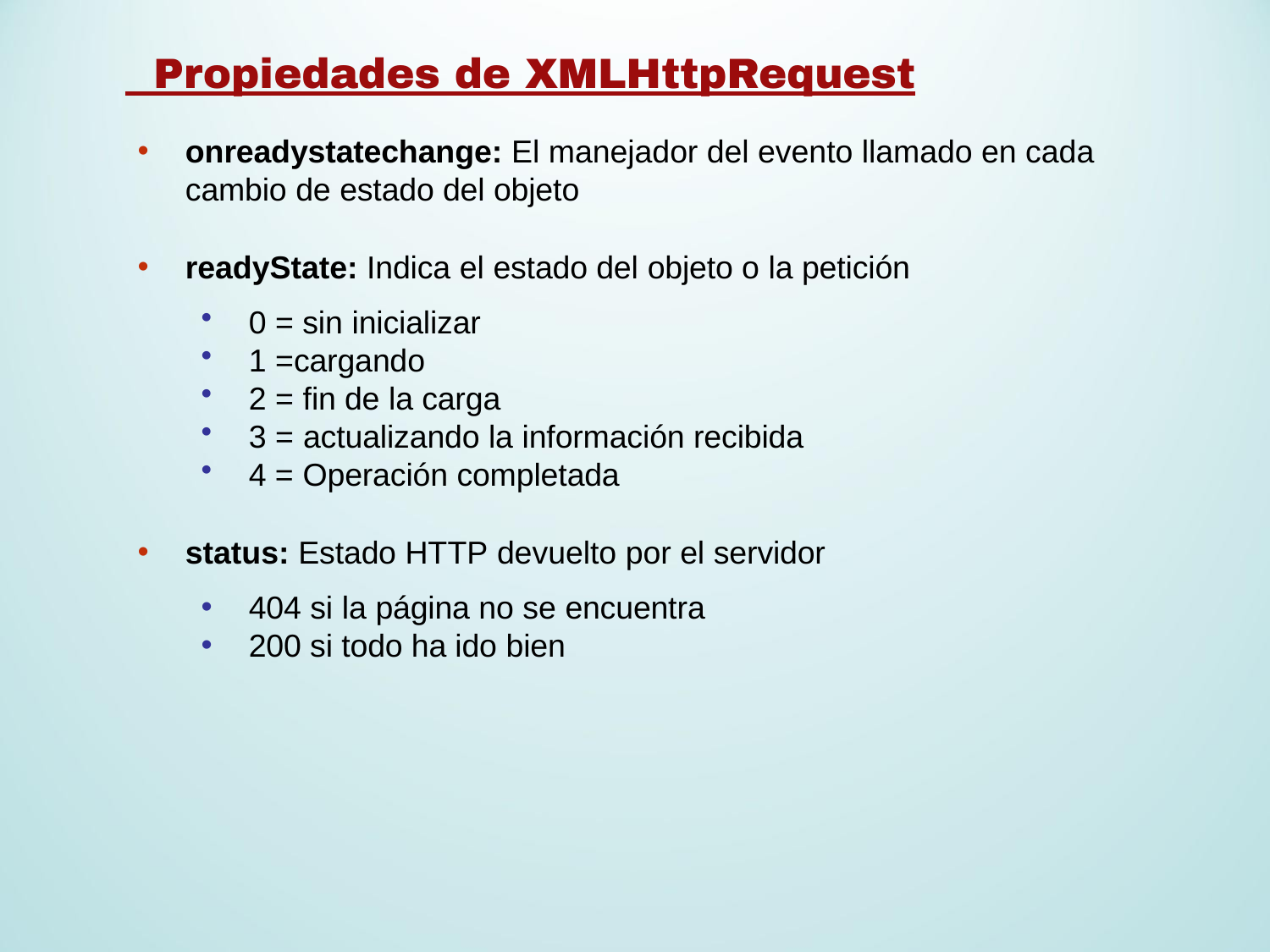

# Propiedades de XMLHttpRequest
onreadystatechange: El manejador del evento llamado en cada
cambio de estado del objeto

readyState: Indica el estado del objeto o la petición
0 = sin inicializar
1 =cargando
2 = fin de la carga
3 = actualizando la información recibida
4 = Operación completada

status: Estado HTTP devuelto por el servidor
404 si la página no se encuentra
200 si todo ha ido bien